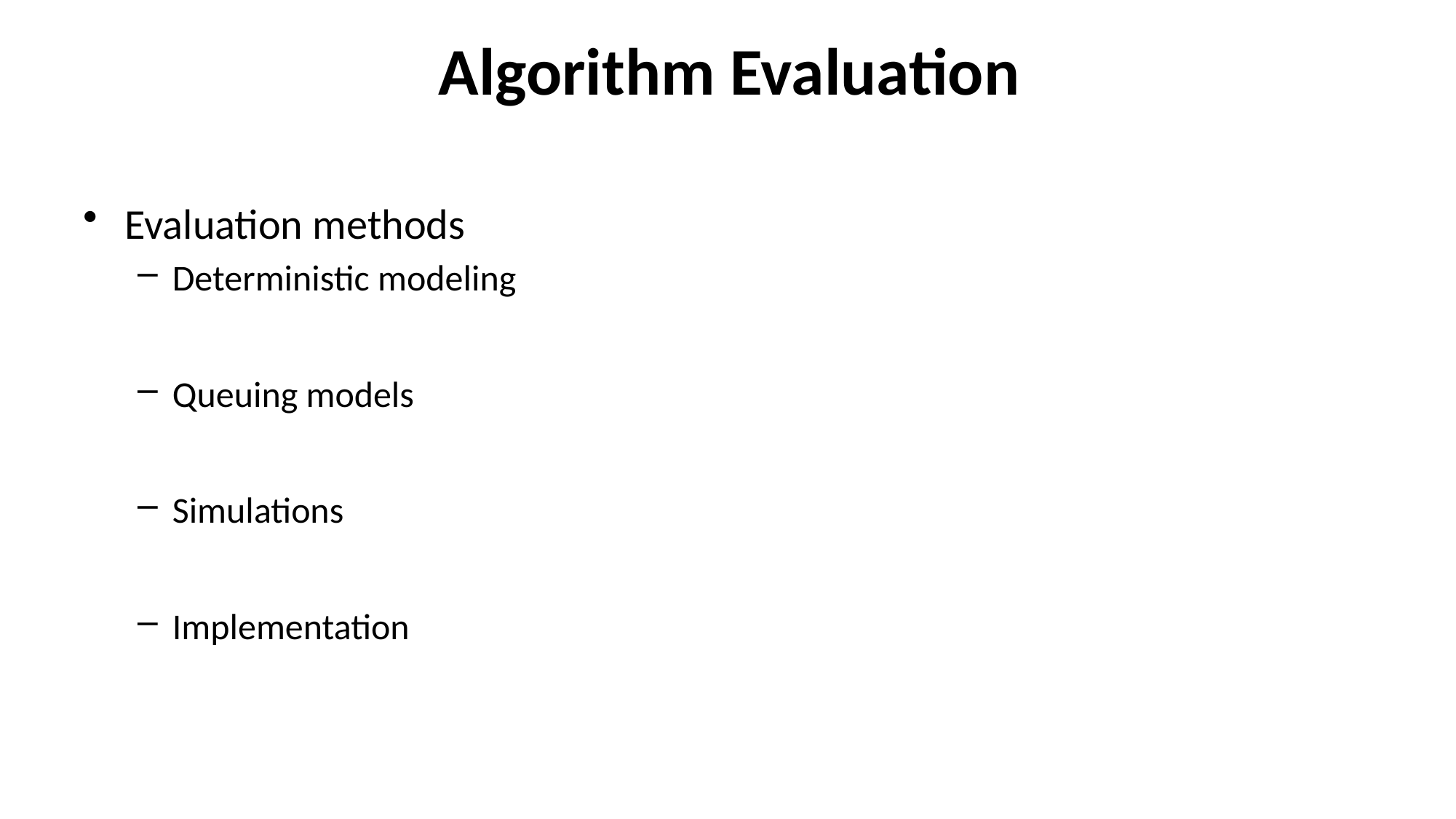

# Algorithm Evaluation
Evaluation methods
Deterministic modeling

Queuing models

Simulations

Implementation